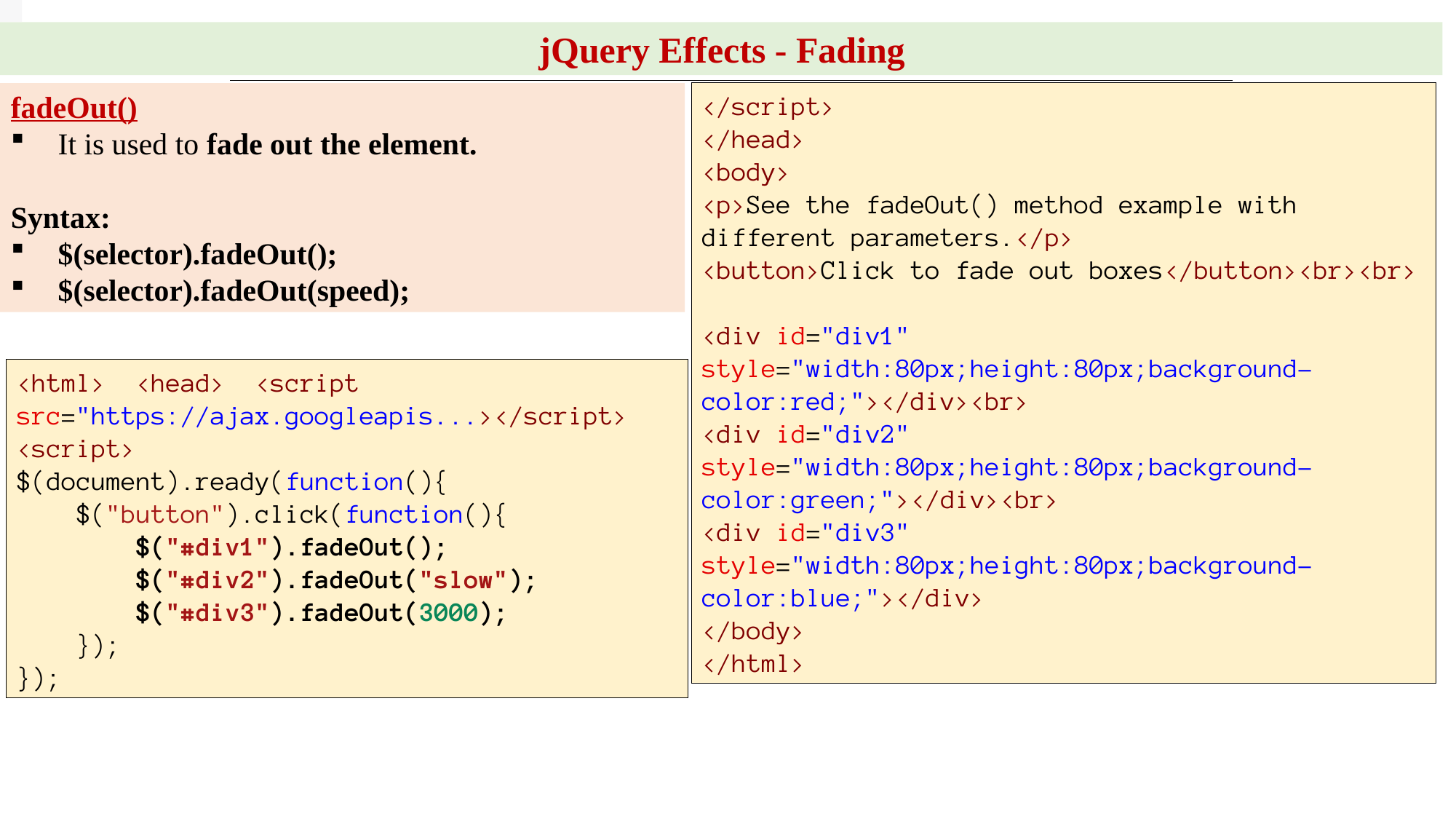

jQuery Effects - Fading

fadeOut()
It is used to fade out the element.

Syntax:
$(selector).fadeOut();
$(selector).fadeOut(speed);
</script>
</head>
<body>
<p>See the fadeOut() method example with different parameters.</p>
<button>Click to fade out boxes</button><br><br>
<div id="div1" style="width:80px;height:80px;background-color:red;"></div><br>
<div id="div2" style="width:80px;height:80px;background-color:green;"></div><br>
<div id="div3" style="width:80px;height:80px;background-color:blue;"></div>
</body>
</html>
<html>  <head>  <script src="https://ajax.googleapis...></script>
<script>
$(document).ready(function(){
    $("button").click(function(){
        $("#div1").fadeOut();
        $("#div2").fadeOut("slow");
        $("#div3").fadeOut(3000);
    });
});